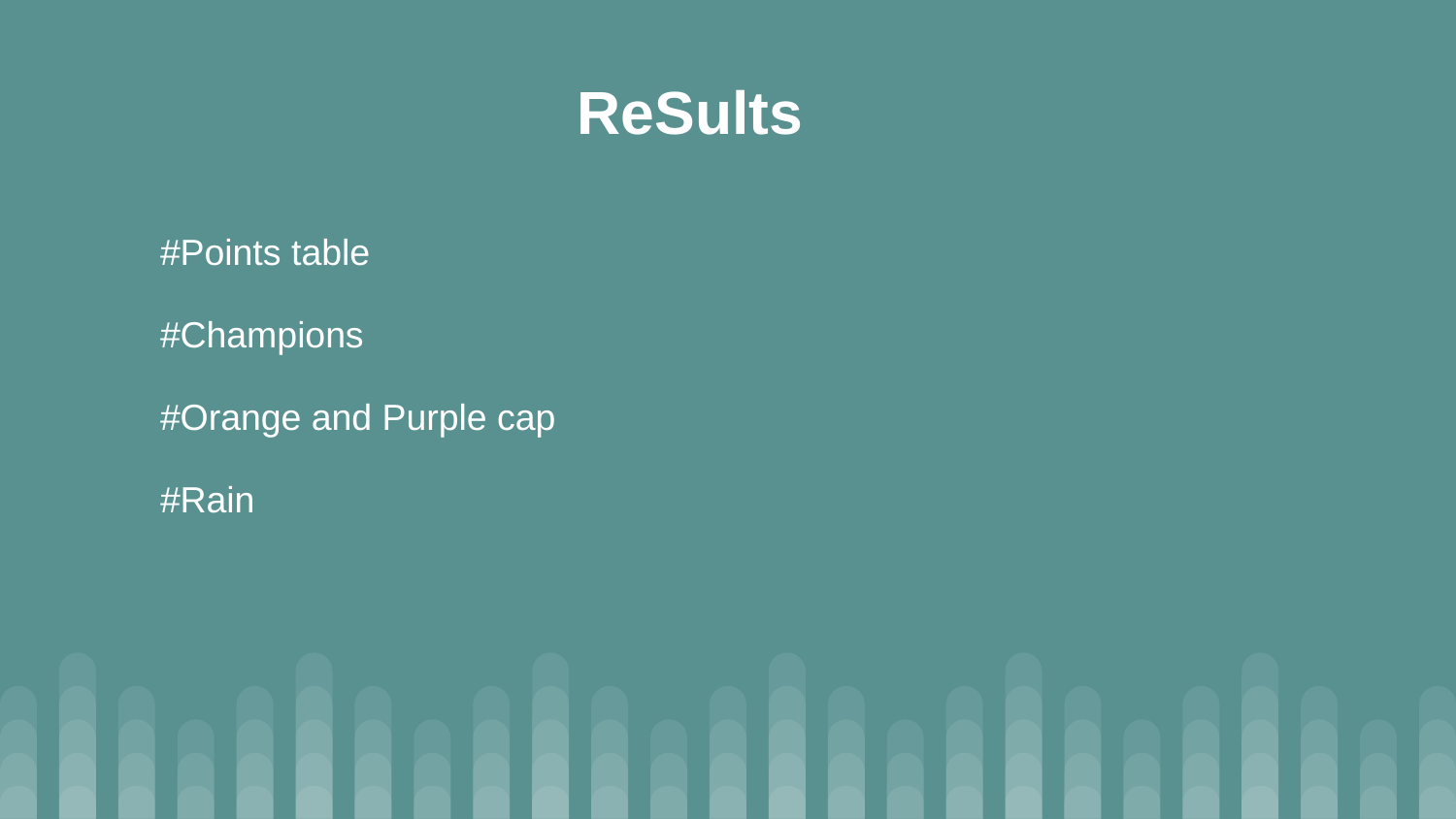

# ReSults
#Points table
#Champions
#Orange and Purple cap
#Rain